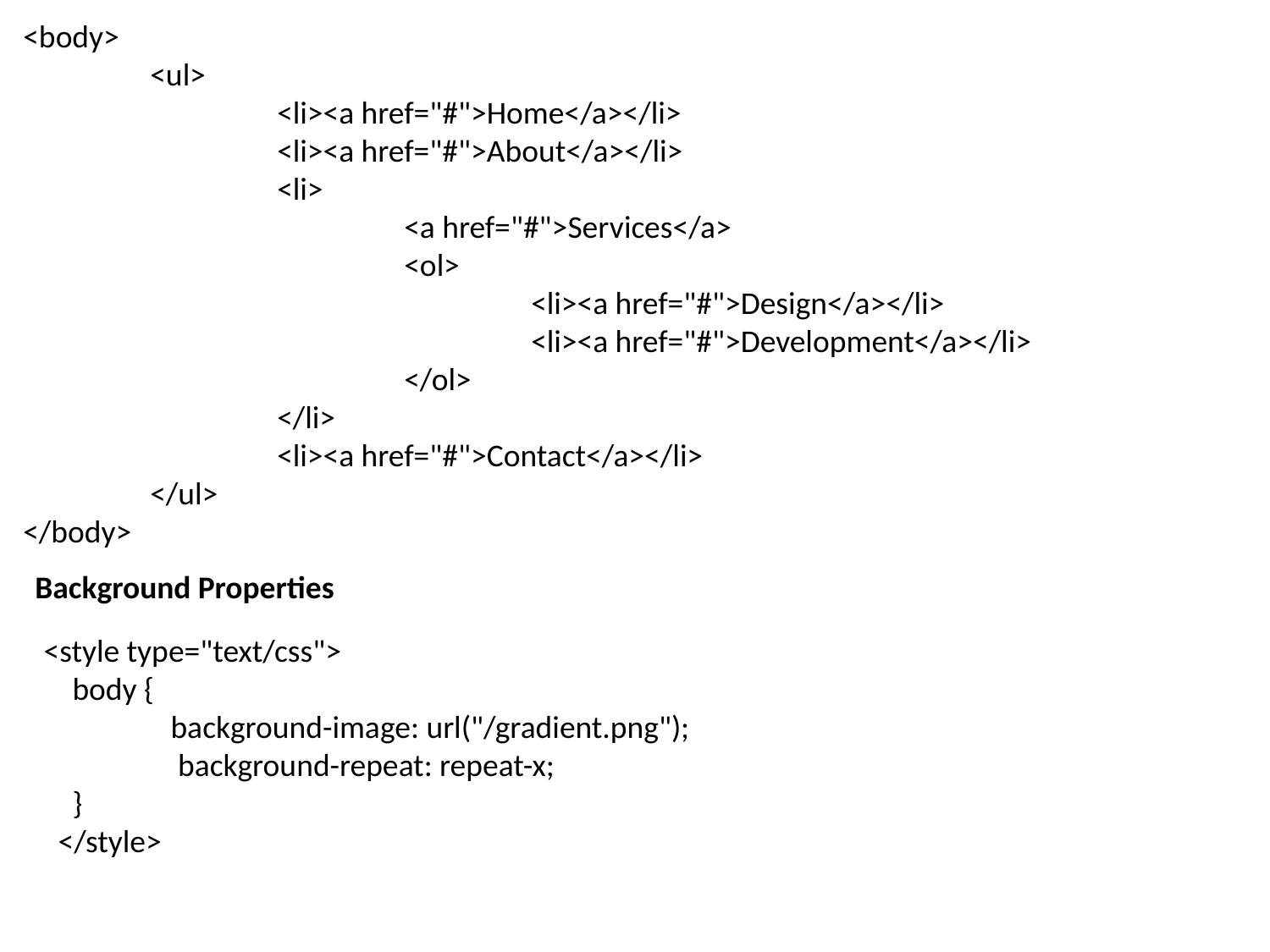

<body>
	<ul>
		<li><a href="#">Home</a></li>
		<li><a href="#">About</a></li>
		<li>
			<a href="#">Services</a>
			<ol>
				<li><a href="#">Design</a></li>
				<li><a href="#">Development</a></li>
			</ol>
		</li>
		<li><a href="#">Contact</a></li>
	</ul>
</body>
Background Properties
<style type="text/css">
    body {
        	background-image: url("/gradient.png");
       	 background-repeat: repeat-x;
    }
  </style>